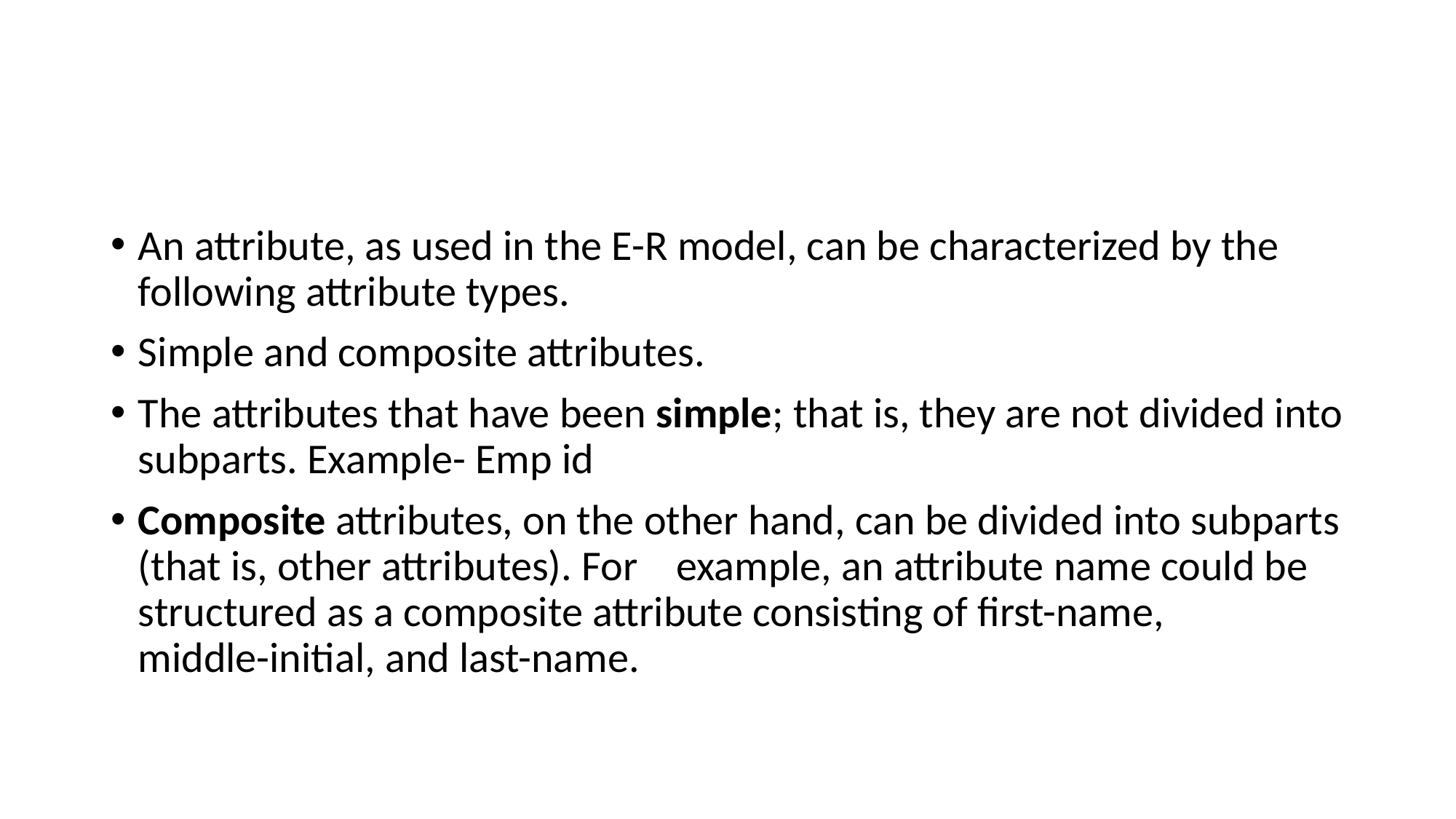

#
An attribute, as used in the E-R model, can be characterized by the following attribute types.
Simple and composite attributes.
The attributes that have been simple; that is, they are not divided into subparts. Example- Emp id
Composite attributes, on the other hand, can be divided into subparts (that is, other attributes). For    example, an attribute name could be structured as a composite attribute consisting of first-name,        middle-initial, and last-name.